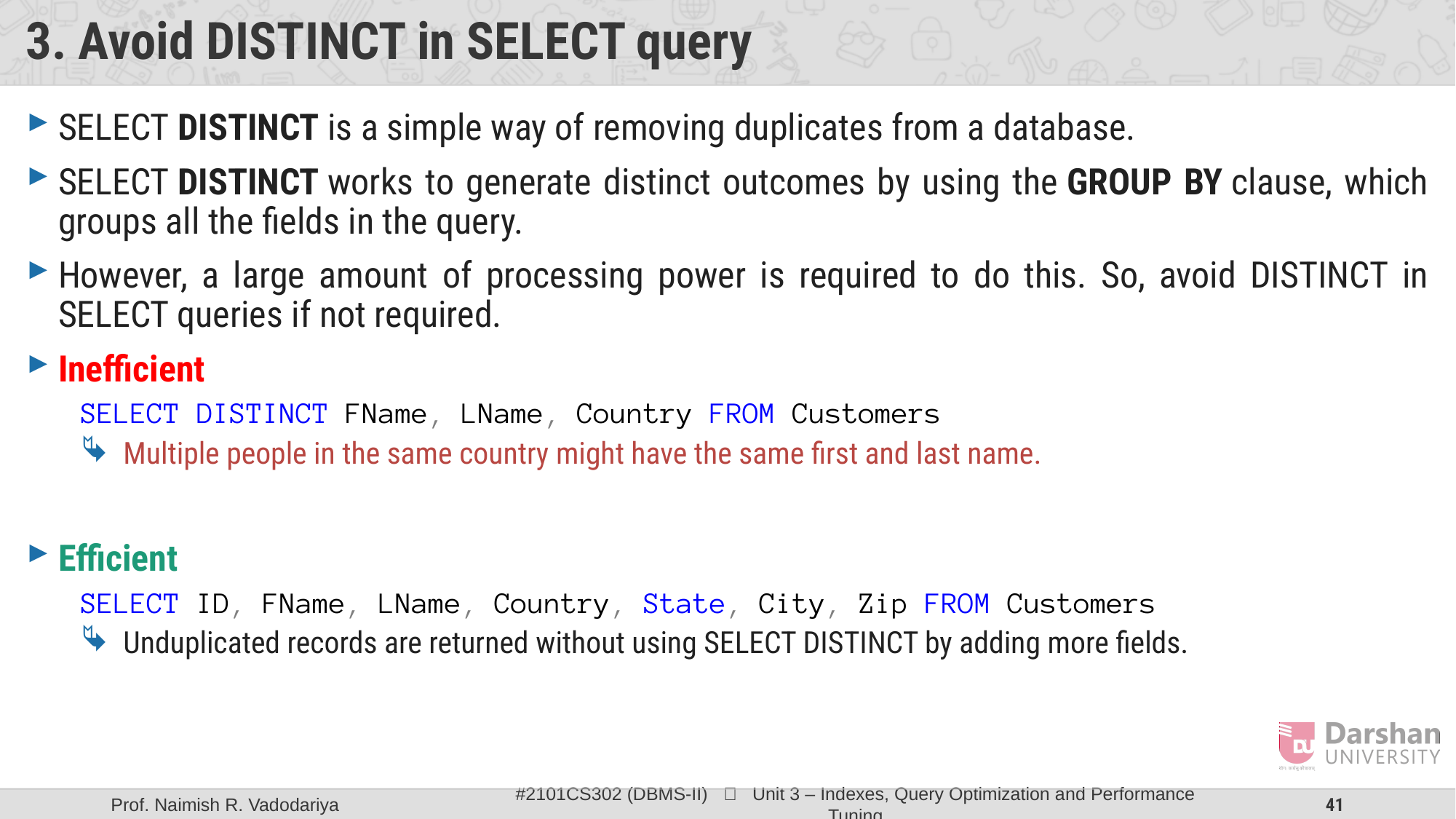

# 3. Avoid DISTINCT in SELECT query
SELECT DISTINCT is a simple way of removing duplicates from a database.
SELECT DISTINCT works to generate distinct outcomes by using the GROUP BY clause, which groups all the fields in the query.
However, a large amount of processing power is required to do this. So, avoid DISTINCT in SELECT queries if not required.
Inefficient
SELECT DISTINCT FName, LName, Country FROM Customers
Multiple people in the same country might have the same first and last name.

Efficient
SELECT ID, FName, LName, Country, State, City, Zip FROM Customers
Unduplicated records are returned without using SELECT DISTINCT by adding more fields.